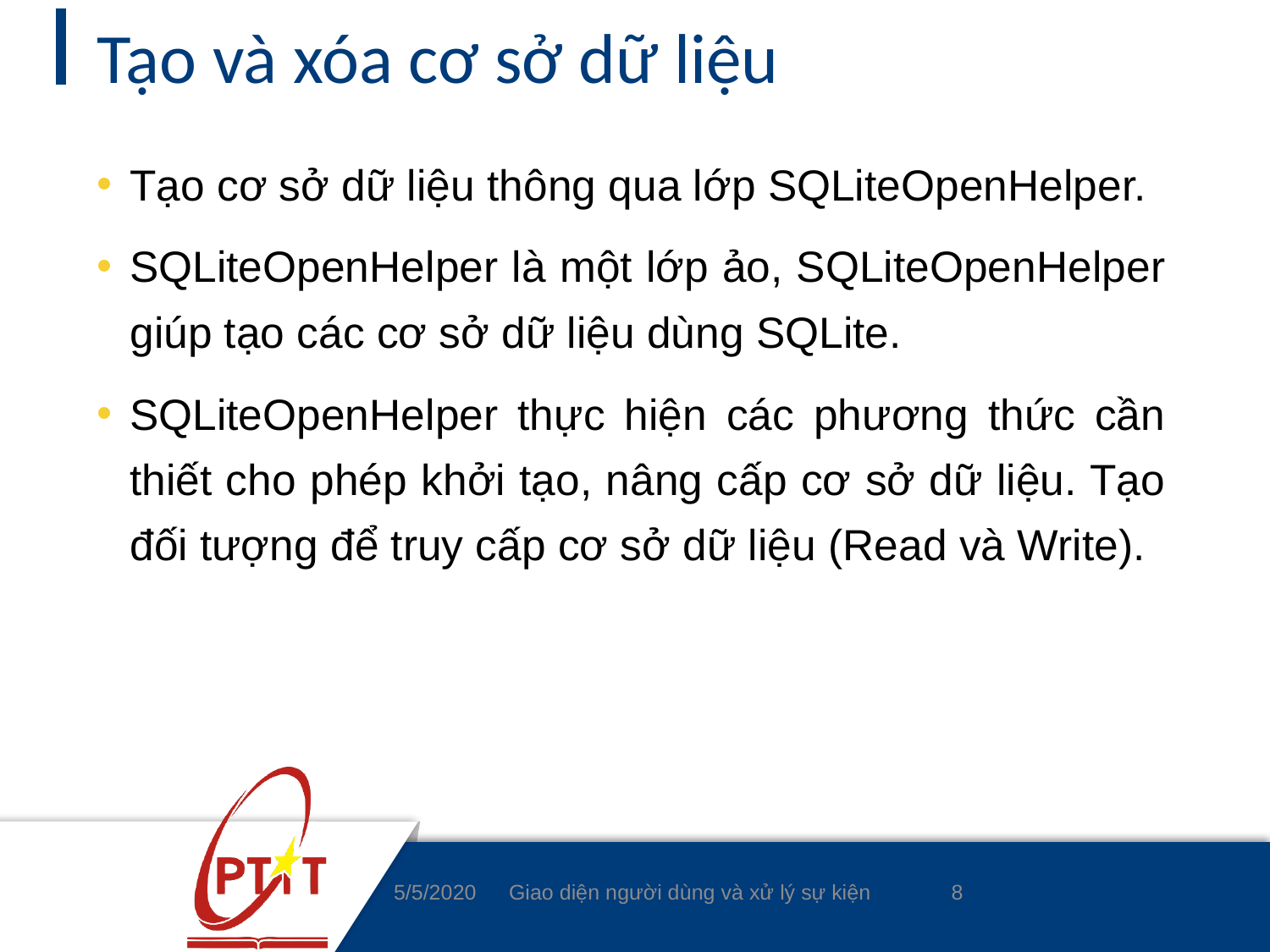

# Tạo và xóa cơ sở dữ liệu
Tạo cơ sở dữ liệu thông qua lớp SQLiteOpenHelper.
SQLiteOpenHelper là một lớp ảo, SQLiteOpenHelper giúp tạo các cơ sở dữ liệu dùng SQLite.
SQLiteOpenHelper thực hiện các phương thức cần thiết cho phép khởi tạo, nâng cấp cơ sở dữ liệu. Tạo đối tượng để truy cấp cơ sở dữ liệu (Read và Write).

8
5/5/2020
Giao diện người dùng và xử lý sự kiện